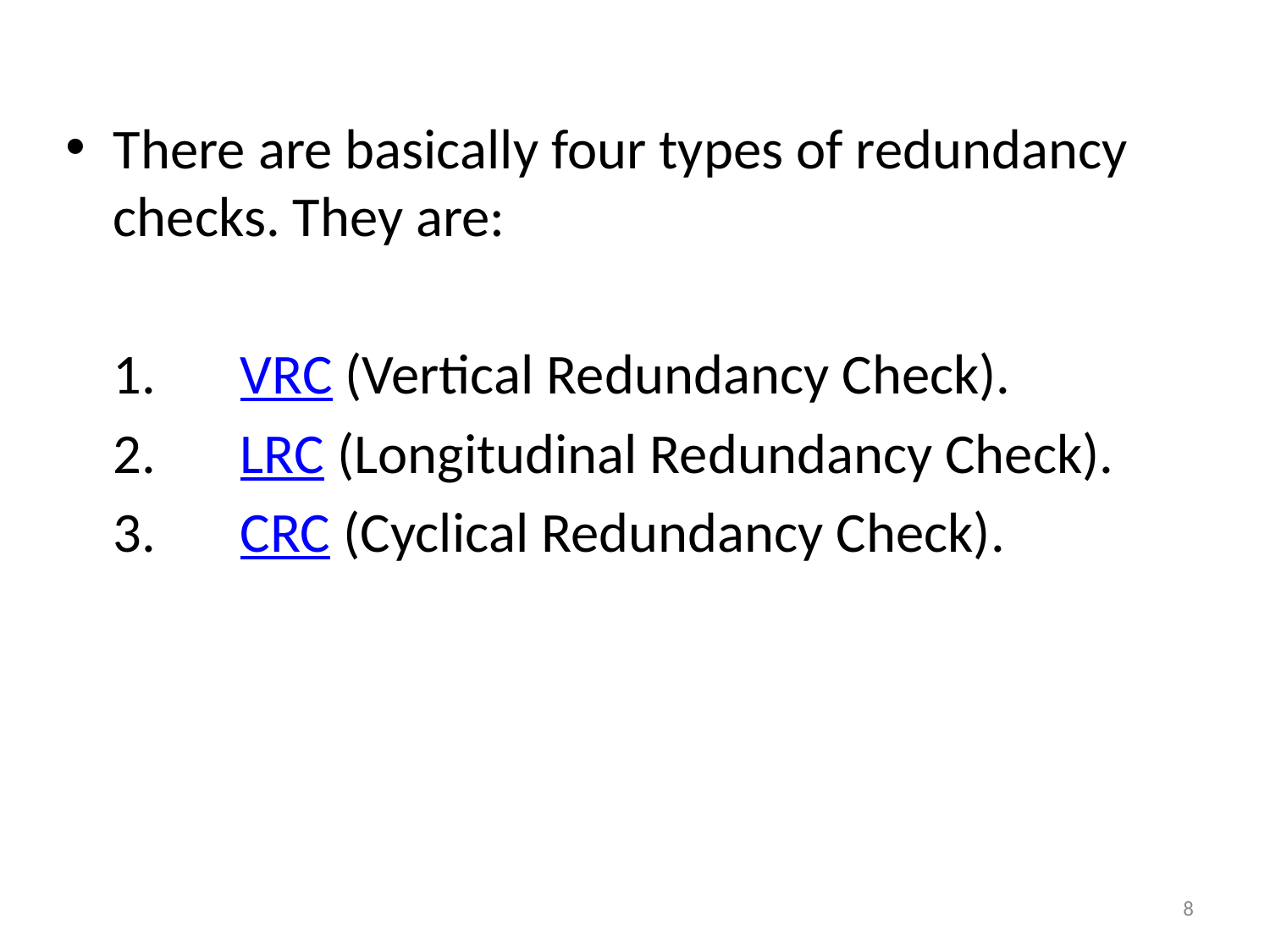

There are basically four types of redundancy checks. They are:

	1.	VRC (Vertical Redundancy Check).
	2.	LRC (Longitudinal Redundancy Check).
	3.	CRC (Cyclical Redundancy Check).

8